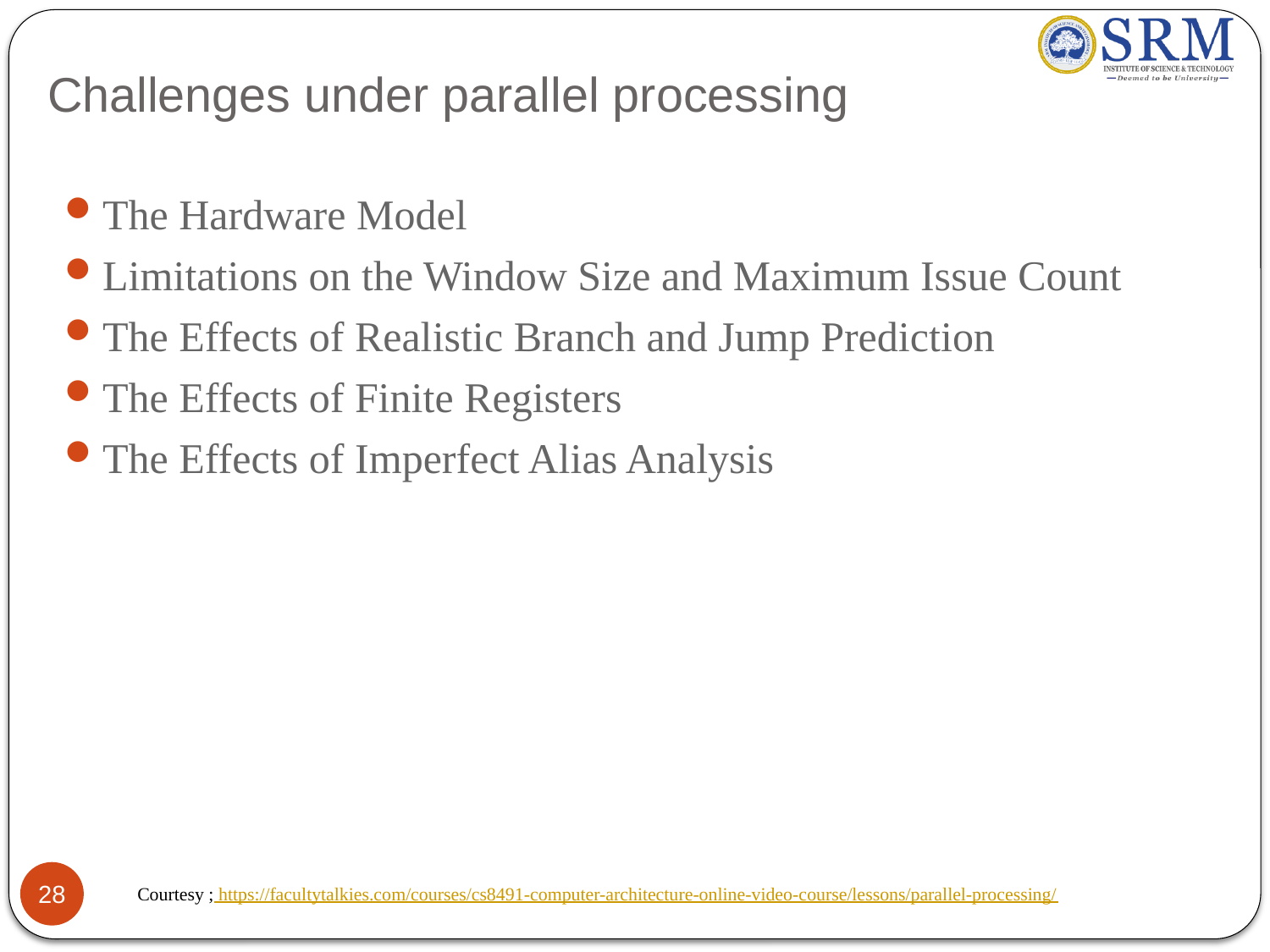

# Challenges under parallel processing
The Hardware Model
Limitations on the Window Size and Maximum Issue Count
The Effects of Realistic Branch and Jump Prediction
The Effects of Finite Registers
The Effects of Imperfect Alias Analysis
28
Courtesy ; https://facultytalkies.com/courses/cs8491-computer-architecture-online-video-course/lessons/parallel-processing/